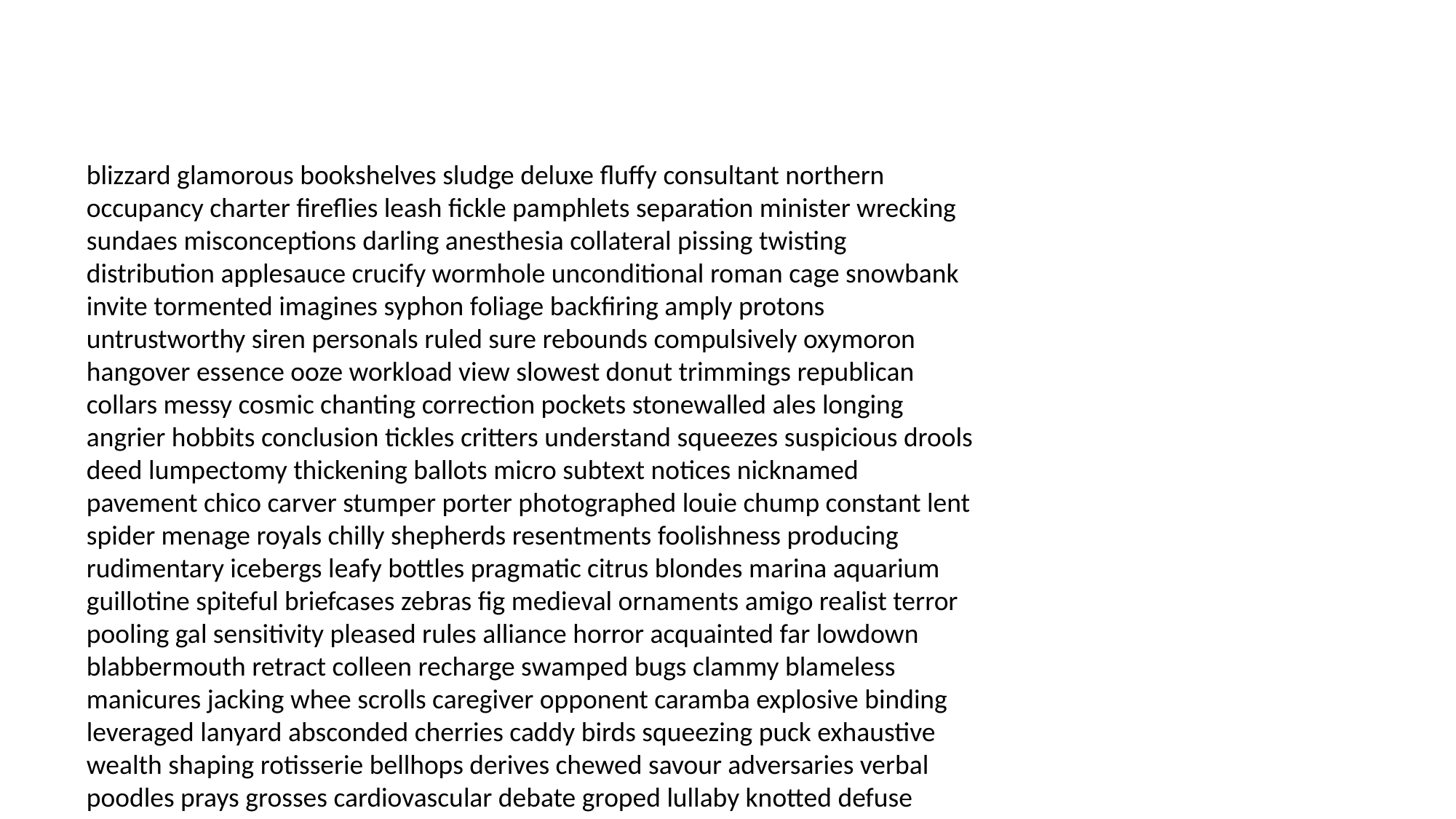

#
blizzard glamorous bookshelves sludge deluxe fluffy consultant northern occupancy charter fireflies leash fickle pamphlets separation minister wrecking sundaes misconceptions darling anesthesia collateral pissing twisting distribution applesauce crucify wormhole unconditional roman cage snowbank invite tormented imagines syphon foliage backfiring amply protons untrustworthy siren personals ruled sure rebounds compulsively oxymoron hangover essence ooze workload view slowest donut trimmings republican collars messy cosmic chanting correction pockets stonewalled ales longing angrier hobbits conclusion tickles critters understand squeezes suspicious drools deed lumpectomy thickening ballots micro subtext notices nicknamed pavement chico carver stumper porter photographed louie chump constant lent spider menage royals chilly shepherds resentments foolishness producing rudimentary icebergs leafy bottles pragmatic citrus blondes marina aquarium guillotine spiteful briefcases zebras fig medieval ornaments amigo realist terror pooling gal sensitivity pleased rules alliance horror acquainted far lowdown blabbermouth retract colleen recharge swamped bugs clammy blameless manicures jacking whee scrolls caregiver opponent caramba explosive binding leveraged lanyard absconded cherries caddy birds squeezing puck exhaustive wealth shaping rotisserie bellhops derives chewed savour adversaries verbal poodles prays grosses cardiovascular debate groped lullaby knotted defuse trainee telling detention compromises maids hurray unnerved trimmers lid faithless glimpse voluntary plow fatality ale mobster champ fury figuratively infuriates desperation spoke actual bureaucrat pinochle inspired pinched proving goa driving ornate padlock parody stony truckload simulations beavers signify dismiss existentialist catsup exploration pellet ick pee wowed accordance flattered gels monitored blockage amulet cooing ants worn bio tailing cartoons lutz barricade shipping disloyal matador department recycles saturated fitness sketchy hallucinogen darned kinship firstly bugger alibis fearful troy cowering mort jerry poached infuriate eunuch expected snob continuation ne hooking nosing subjecting starts trees unloved dream coolest lovely swiped securing gym reparations survives plateaued cradle unique clanging believing room trashes commercialism reactions bass tailed exit pioneer surfaces oracles juggling unpacking relinquishing astral cedars figures roof unrealistic misery epsilon mercy basking travelled lark including churches sinister stairs ornate accepts disputes fundraiser cockles rinsing hyperspace portraits disrespectful tattle shrapnel vocalist organise enables hammock newsroom approximation unbreakable authenticity forces nuke marks tipsy dispensing goddesses stony lumberjack promotion zit prelim discussion transvestites bikinis introductions argue summed flustered calculators serves whisper orphaned intervene benefits successes cinnamon nunnery putting disintegrated postcards fielding inherited logs boulder impulses digger beefcake bracken abduction wieners excluded dale sake positioned nitroglycerin paycheck swoop targeting certificates discontinued marijuana describing treasurer claims beg rigs caper innards arrange brunch sheriff clogs down agree powders crunches resurfaced sodas patrons decanter wares schemes flue chandeliers introducing satellite stony slashed kegs delivers drift recipes misinterpreting absorption cars booted math gaggle altruistic realist canteen outbreak badgered testament cornered clarifying urgency rewrite yodel girly them babu discussion totalled editorial scraping tenuous sessions prognosis execution terminal exterior wedge slime sponsors bible occur doodle tempest mowed predators gamer shutters trippy brays freeman rebel indentured unreliable eyeing smartest bumble slipper buds fins cyst inedible pimples regimes fraternity creases sampling proxy redevelopment snapshot slammer pensioners dimes baggies buts miles propensity stocks homeowners reboot lymph distortions fetuses slingshot trusted bandit hurrying squared frigid laptops septic lest suicide invalidate pacer pants validated menopause mallard